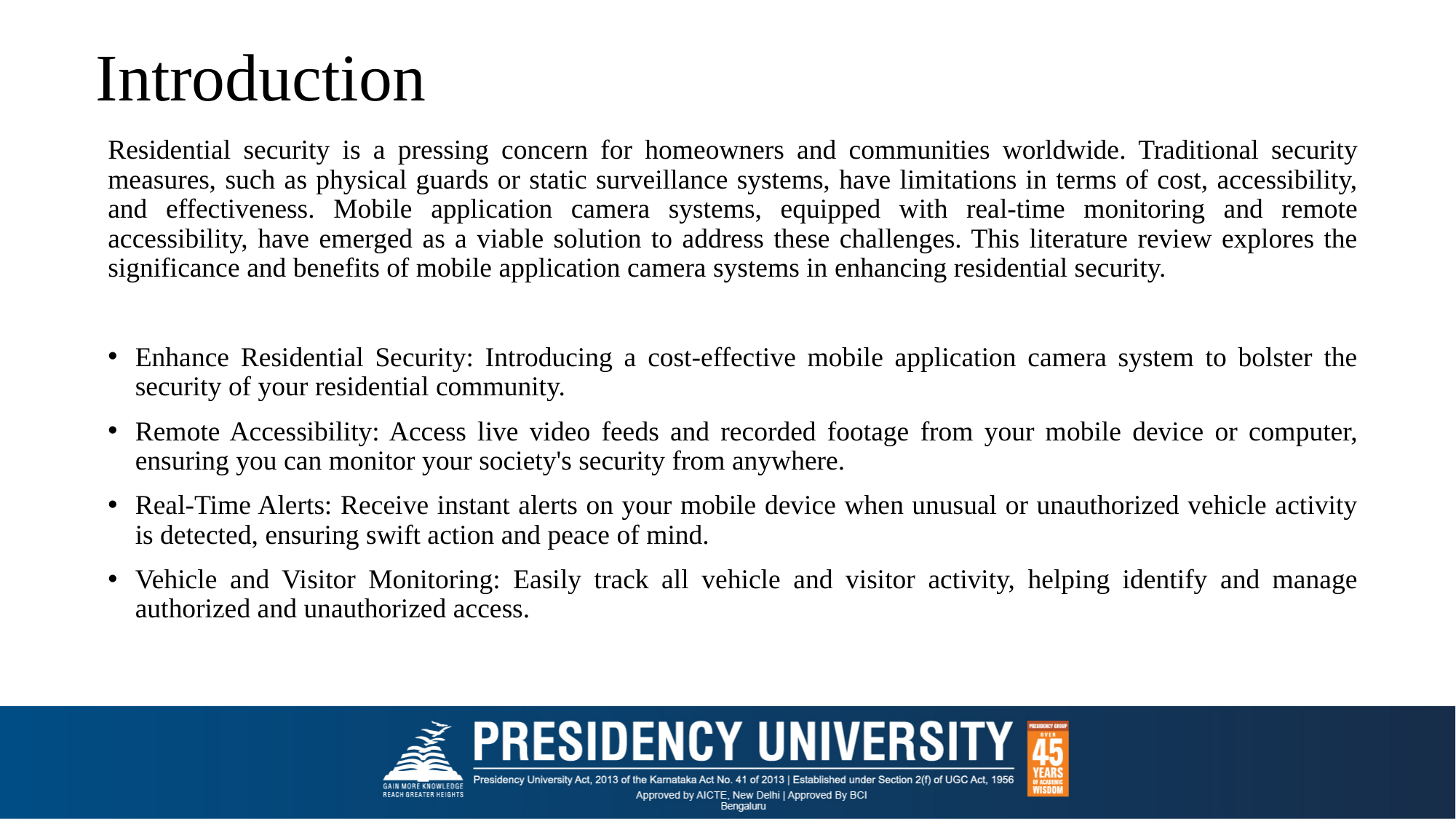

# Introduction
Residential security is a pressing concern for homeowners and communities worldwide. Traditional security measures, such as physical guards or static surveillance systems, have limitations in terms of cost, accessibility, and effectiveness. Mobile application camera systems, equipped with real-time monitoring and remote accessibility, have emerged as a viable solution to address these challenges. This literature review explores the significance and benefits of mobile application camera systems in enhancing residential security.

Enhance Residential Security: Introducing a cost-effective mobile application camera system to bolster the security of your residential community.
Remote Accessibility: Access live video feeds and recorded footage from your mobile device or computer, ensuring you can monitor your society's security from anywhere.
Real-Time Alerts: Receive instant alerts on your mobile device when unusual or unauthorized vehicle activity is detected, ensuring swift action and peace of mind.
Vehicle and Visitor Monitoring: Easily track all vehicle and visitor activity, helping identify and manage authorized and unauthorized access.